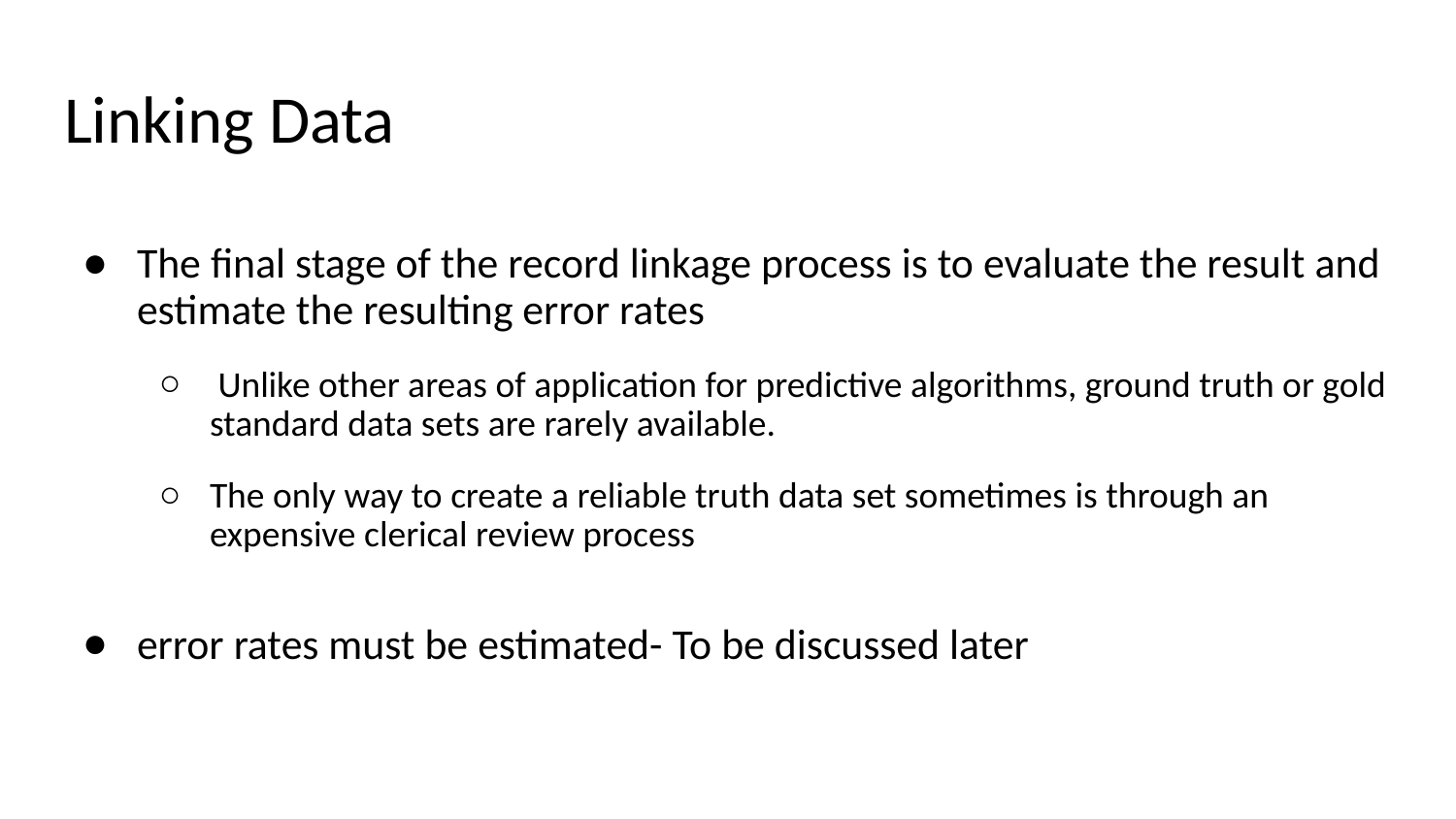

# Linking Data

The ﬁnal stage of the record linkage process is to evaluate the result and estimate the resulting error rates
 Unlike other areas of application for predictive algorithms, ground truth or gold standard data sets are rarely available.
The only way to create a reliable truth data set sometimes is through an expensive clerical review process

error rates must be estimated- To be discussed later